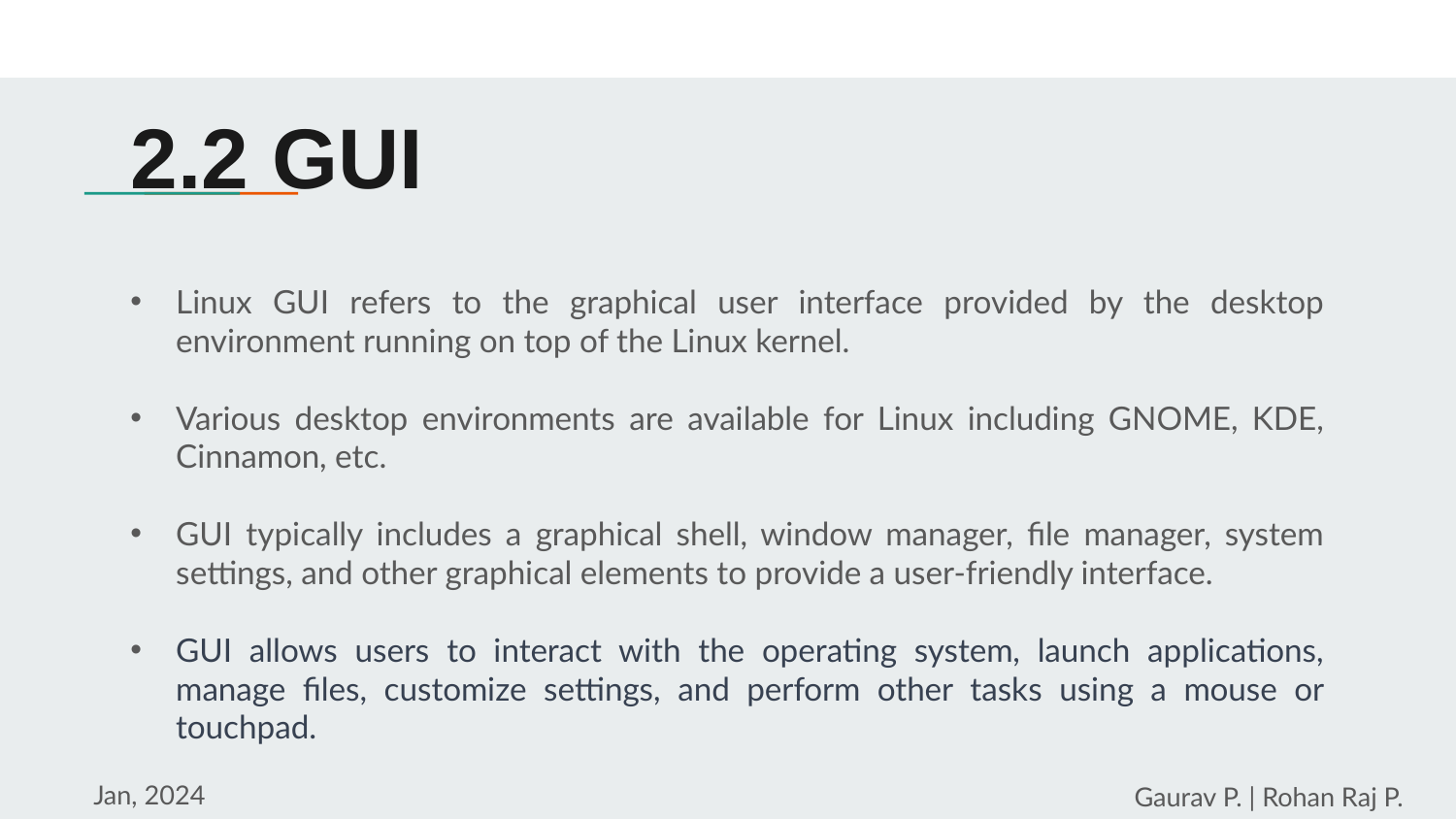

# 2.2 GUI
Linux GUI refers to the graphical user interface provided by the desktop environment running on top of the Linux kernel.

Various desktop environments are available for Linux including GNOME, KDE, Cinnamon, etc.

GUI typically includes a graphical shell, window manager, file manager, system settings, and other graphical elements to provide a user-friendly interface.

GUI allows users to interact with the operating system, launch applications, manage files, customize settings, and perform other tasks using a mouse or touchpad.
Jan, 2024
Gaurav P. | Rohan Raj P.